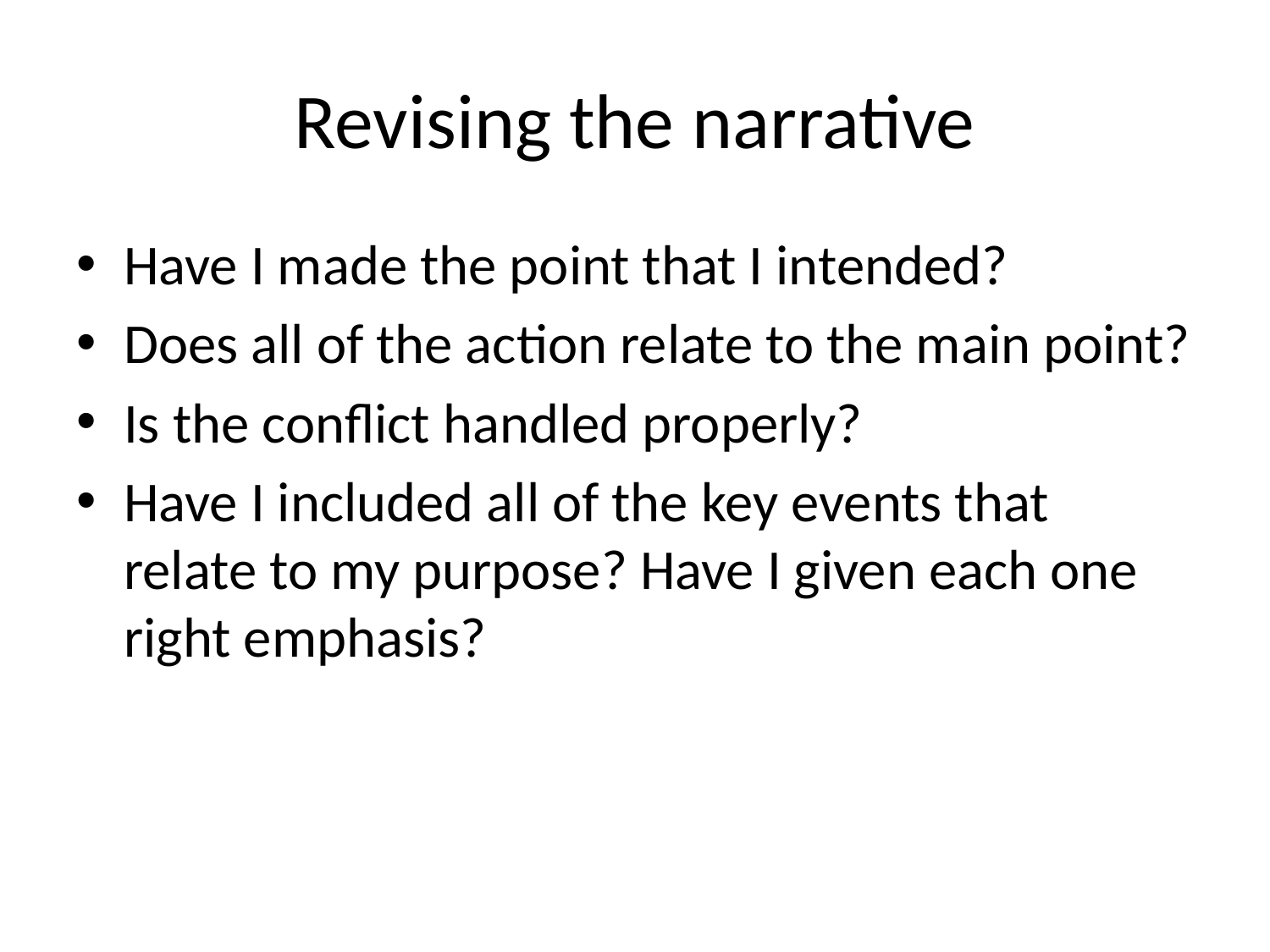

# Revising the narrative
Have I made the point that I intended?
Does all of the action relate to the main point?
Is the conflict handled properly?
Have I included all of the key events that relate to my purpose? Have I given each one right emphasis?